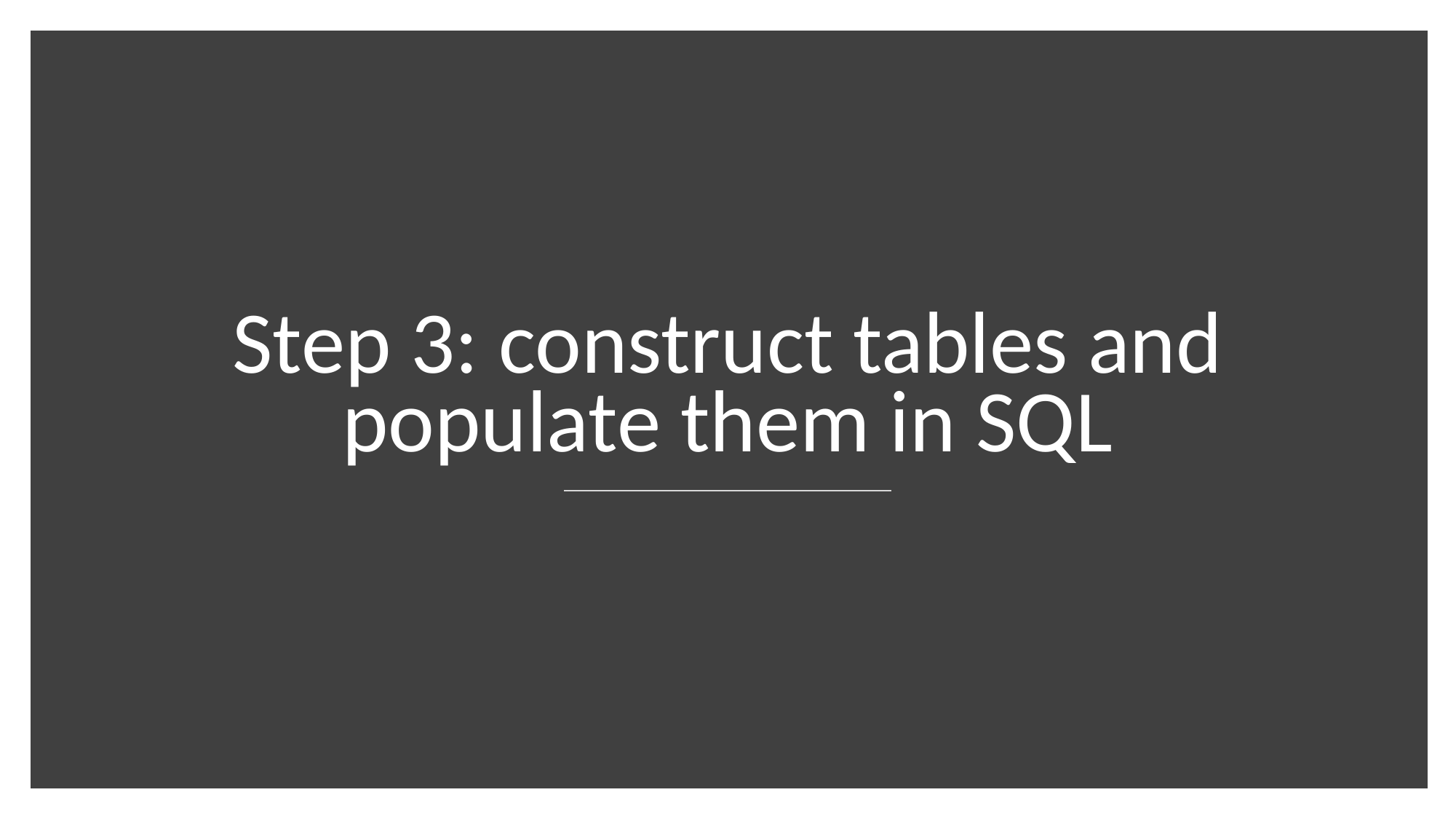

# Step 3: construct tables and populate them in SQL